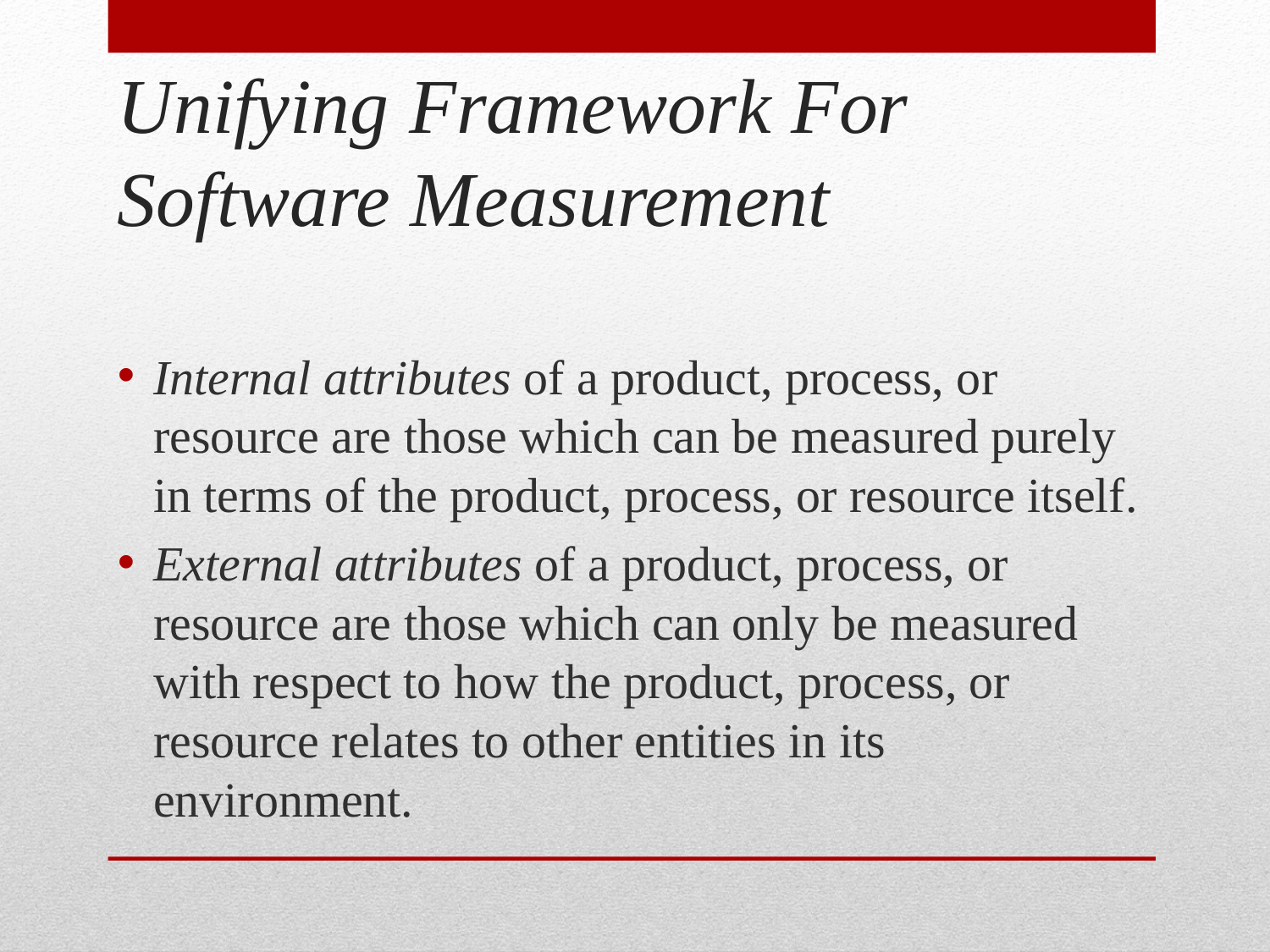

# Unifying Framework For Software Measurement
Internal attributes of a product, process, or resource are those which can be measured purely in terms of the product, process, or resource itself.
External attributes of a product, process, or resource are those which can only be measured with respect to how the product, process, or resource relates to other entities in its environment.